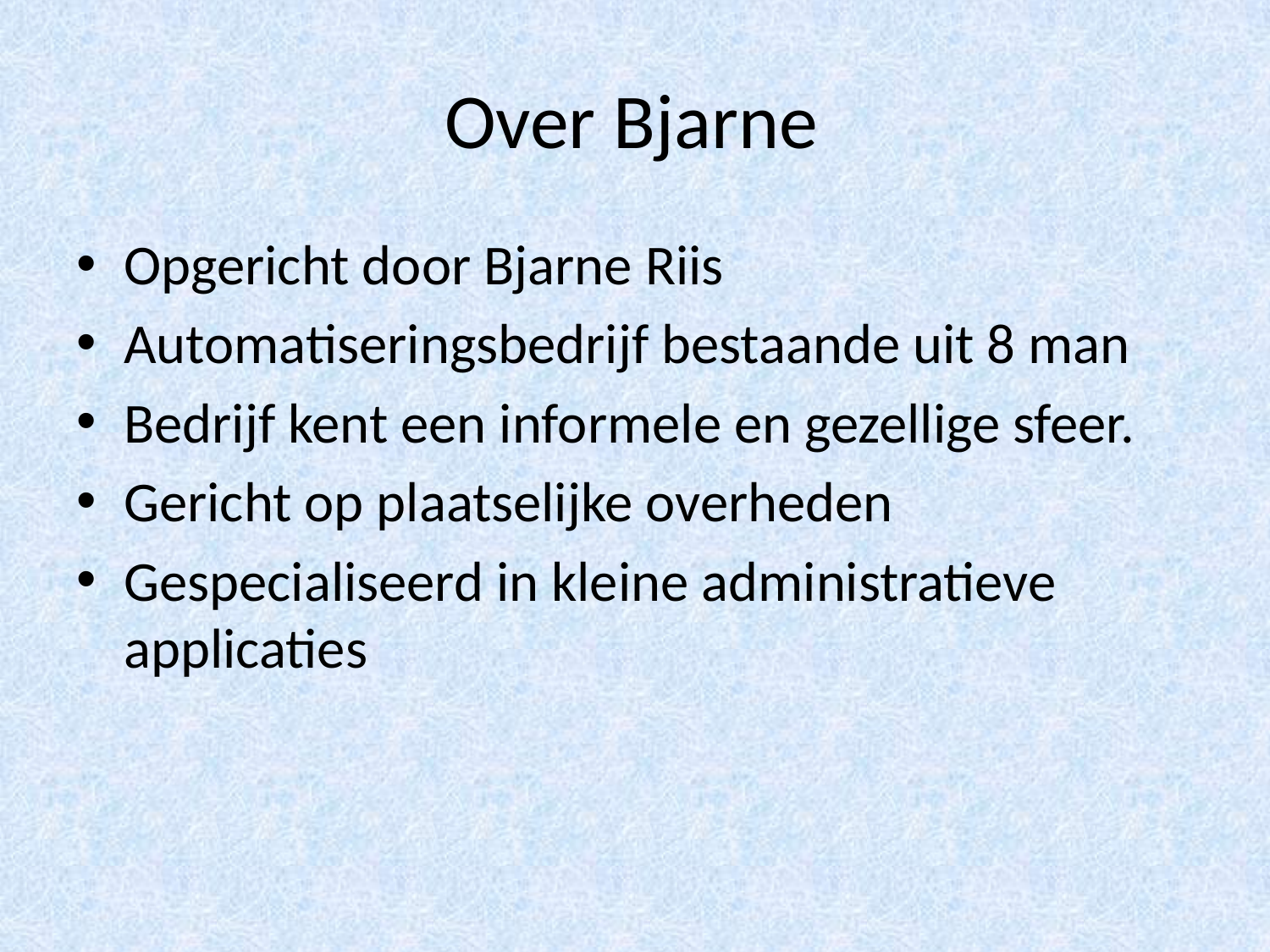

# Over Bjarne
Opgericht door Bjarne Riis
Automatiseringsbedrijf bestaande uit 8 man
Bedrijf kent een informele en gezellige sfeer.
Gericht op plaatselijke overheden
Gespecialiseerd in kleine administratieve applicaties